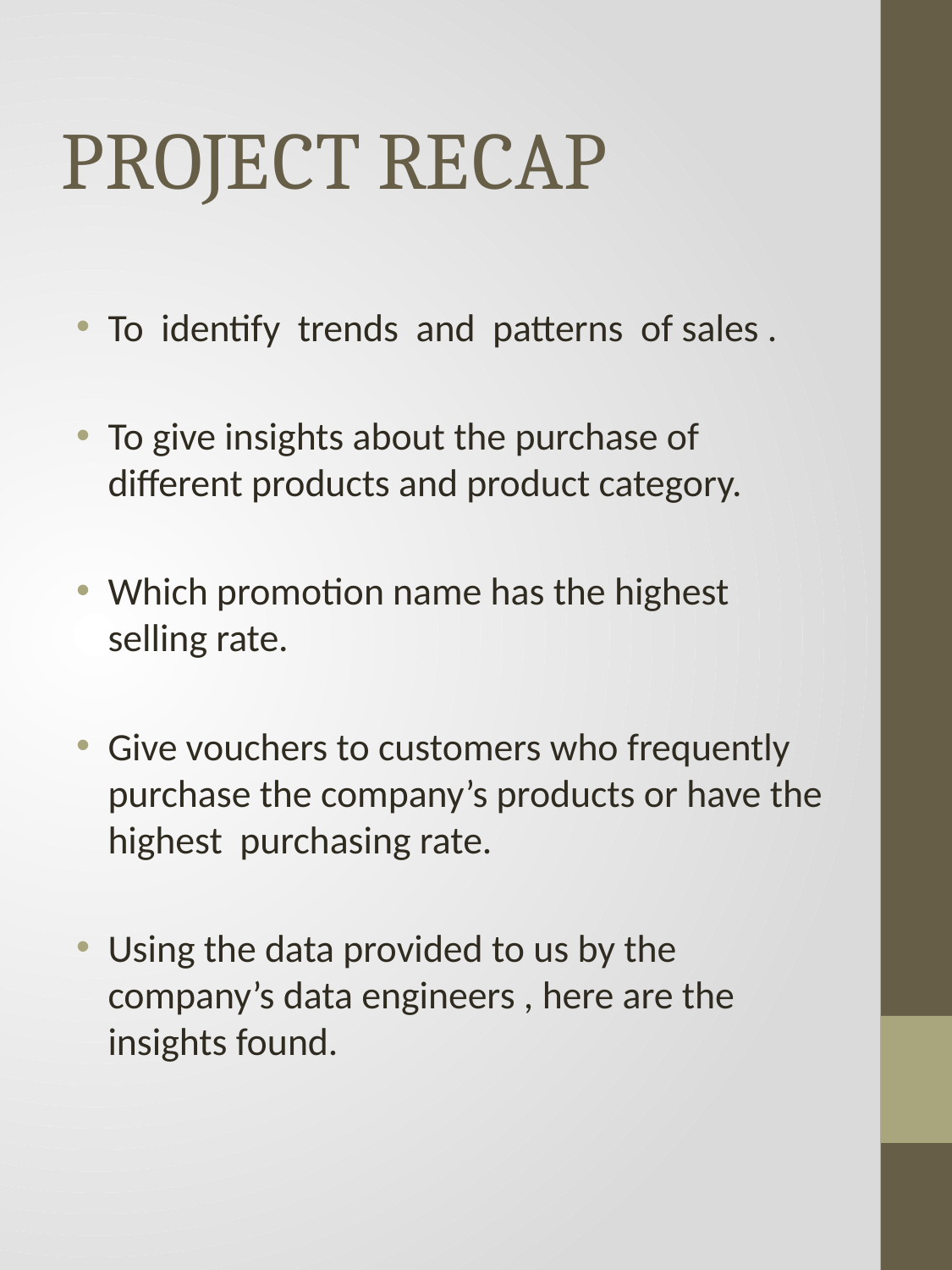

# PROJECT RECAP
To  identify  trends  and  patterns  of sales .

To give insights about the purchase of different products and product category.

Which promotion name has the highest selling rate.

Give vouchers to customers who frequently  purchase the company’s products or have the highest  purchasing rate.

Using the data provided to us by the company’s data engineers , here are the insights found.